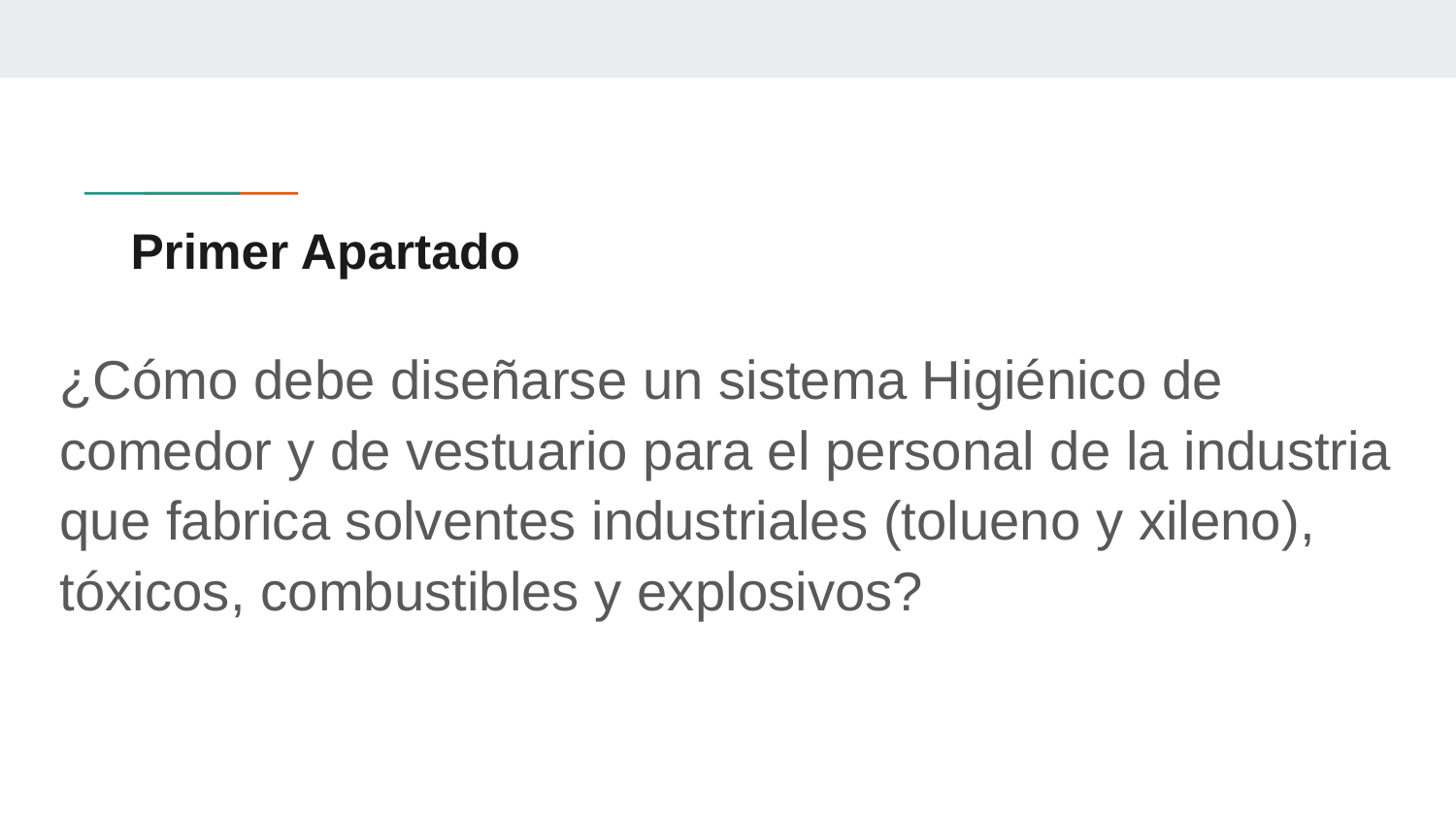

# Primer Apartado
¿Cómo debe diseñarse un sistema Higiénico de comedor y de vestuario para el personal de la industria que fabrica solventes industriales (tolueno y xileno), tóxicos, combustibles y explosivos?